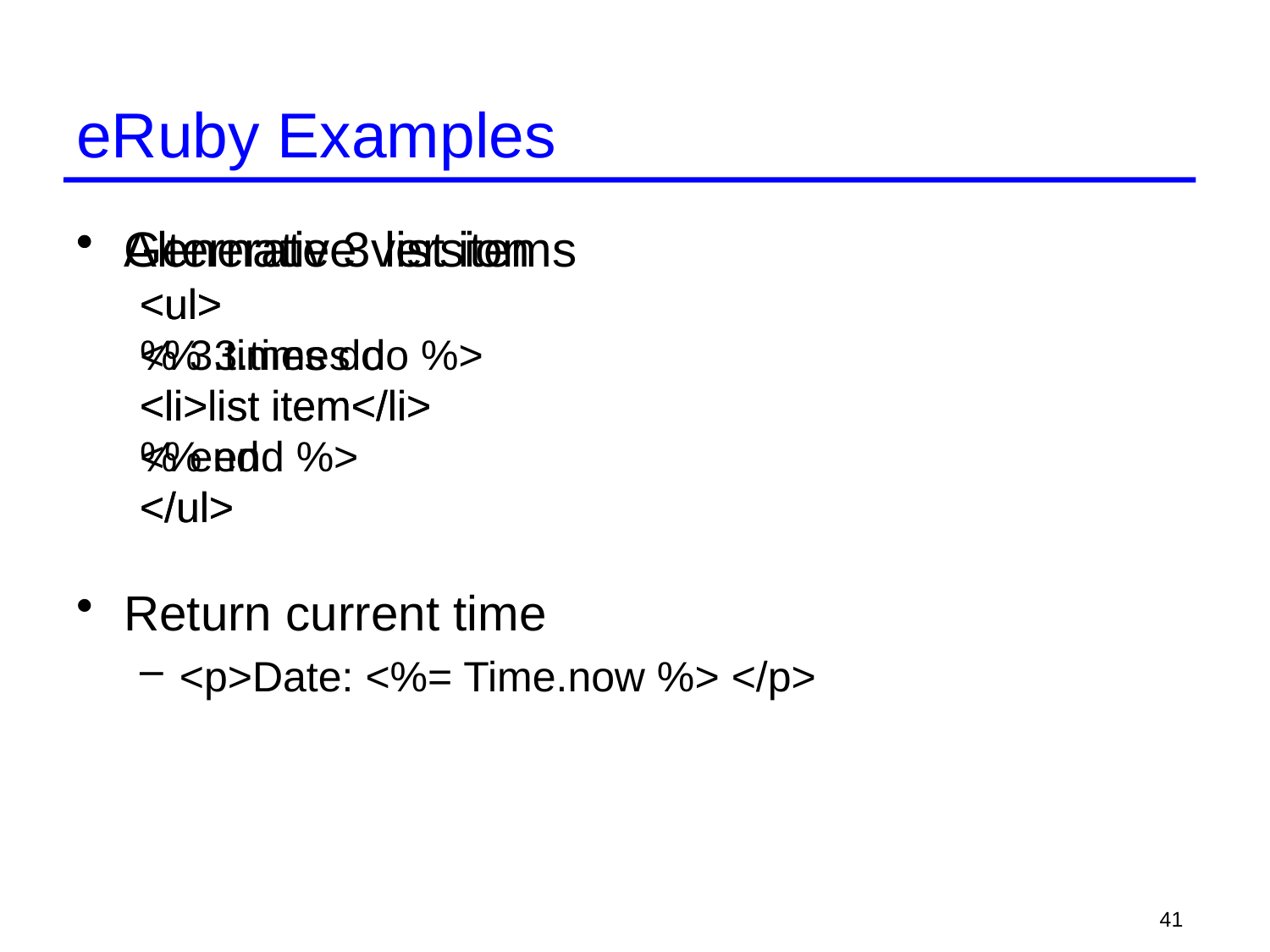

# eRuby Examples
Generate 3 list items
<ul>
<% 3.times do %>
<li>list item</li>
<% end %>
</ul>

Return current time
<p>Date: <%= Time.now %> </p>
Alternative version
<ul>
% 3.times do
<li>list item</li>
% end
</ul>
41